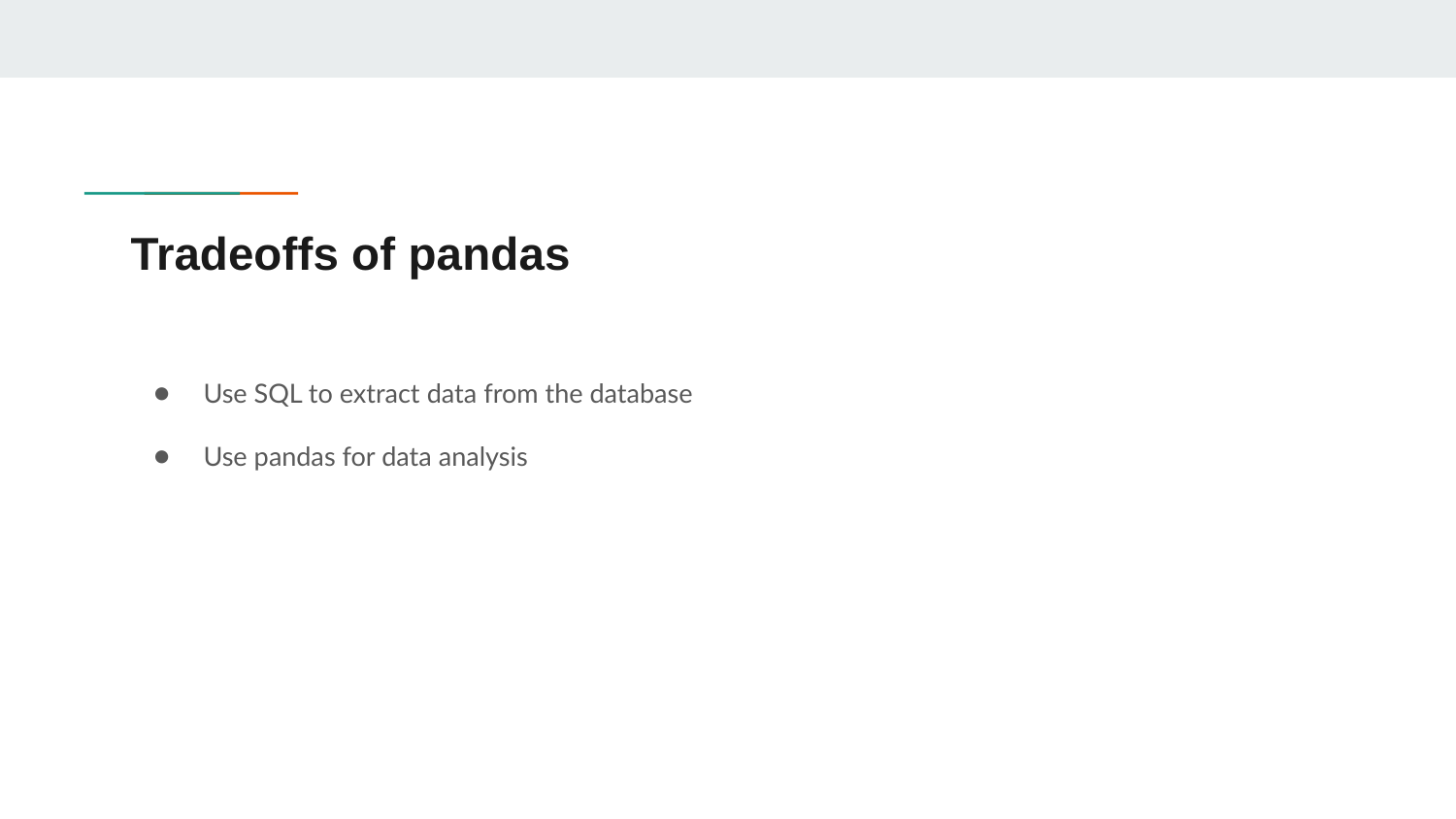

# Tradeoffs of pandas
Use SQL to extract data from the database
Use pandas for data analysis